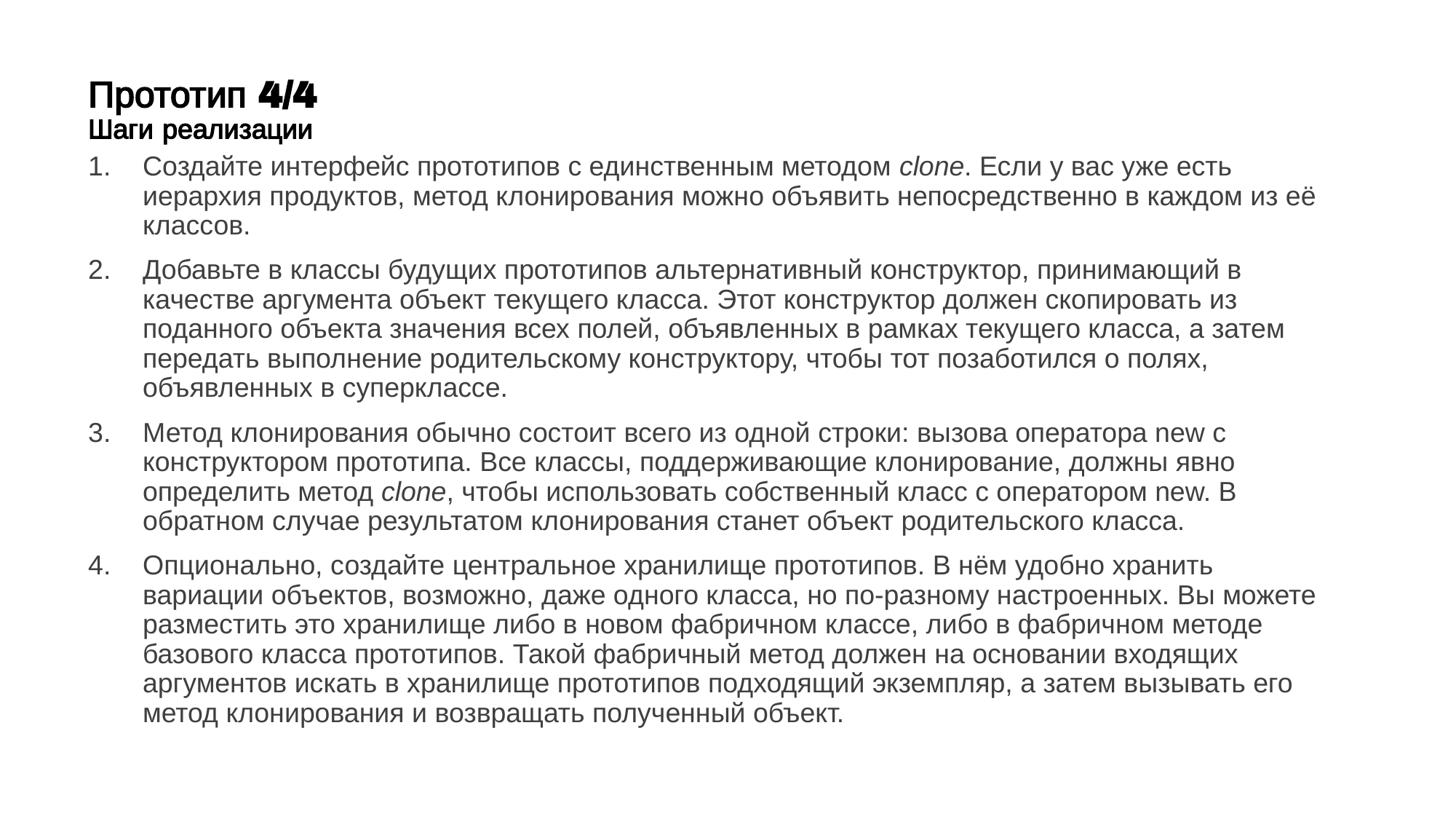

# Прототип 4/4 Шаги реализации
Создайте интерфейс прототипов с единственным методом clone. Если у вас уже есть иерархия продуктов, метод клонирования можно объявить непосредственно в каждом из её классов.
Добавьте в классы будущих прототипов альтернативный конструктор, принимающий в качестве аргумента объект текущего класса. Этот конструктор должен скопировать из поданного объекта значения всех полей, объявленных в рамках текущего класса, а затем передать выполнение родительскому конструктору, чтобы тот позаботился о полях, объявленных в суперклассе.
Метод клонирования обычно состоит всего из одной строки: вызова оператора new с конструктором прототипа. Все классы, поддерживающие клонирование, должны явно определить метод clone, чтобы использовать собственный класс с оператором new. В обратном случае результатом клонирования станет объект родительского класса.
Опционально, создайте центральное хранилище прототипов. В нём удобно хранить вариации объектов, возможно, даже одного класса, но по-разному настроенных. Вы можете разместить это хранилище либо в новом фабричном классе, либо в фабричном методе базового класса прототипов. Такой фабричный метод должен на основании входящих аргументов искать в хранилище прототипов подходящий экземпляр, а затем вызывать его метод клонирования и возвращать полученный объект.